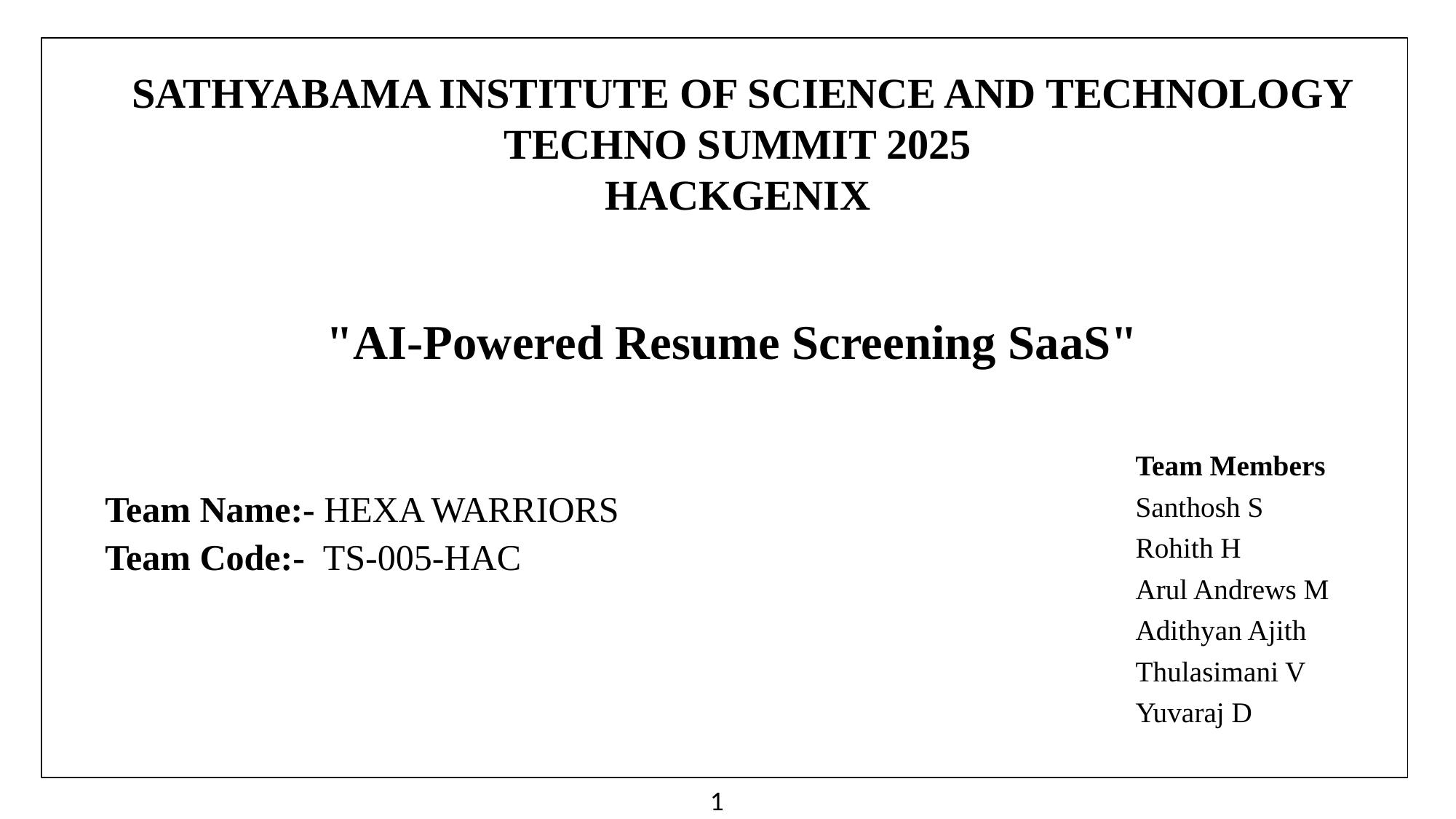

SATHYABAMA INSTITUTE OF SCIENCE AND TECHNOLOGY
TECHNO SUMMIT 2025
HACKGENIX

 "AI-Powered Resume Screening SaaS"
Team Members
Santhosh S
Rohith H
Arul Andrews M
Adithyan Ajith
Thulasimani V
Yuvaraj D
Team Name:- HEXA WARRIORS
Team Code:-  TS-005-HAC

1